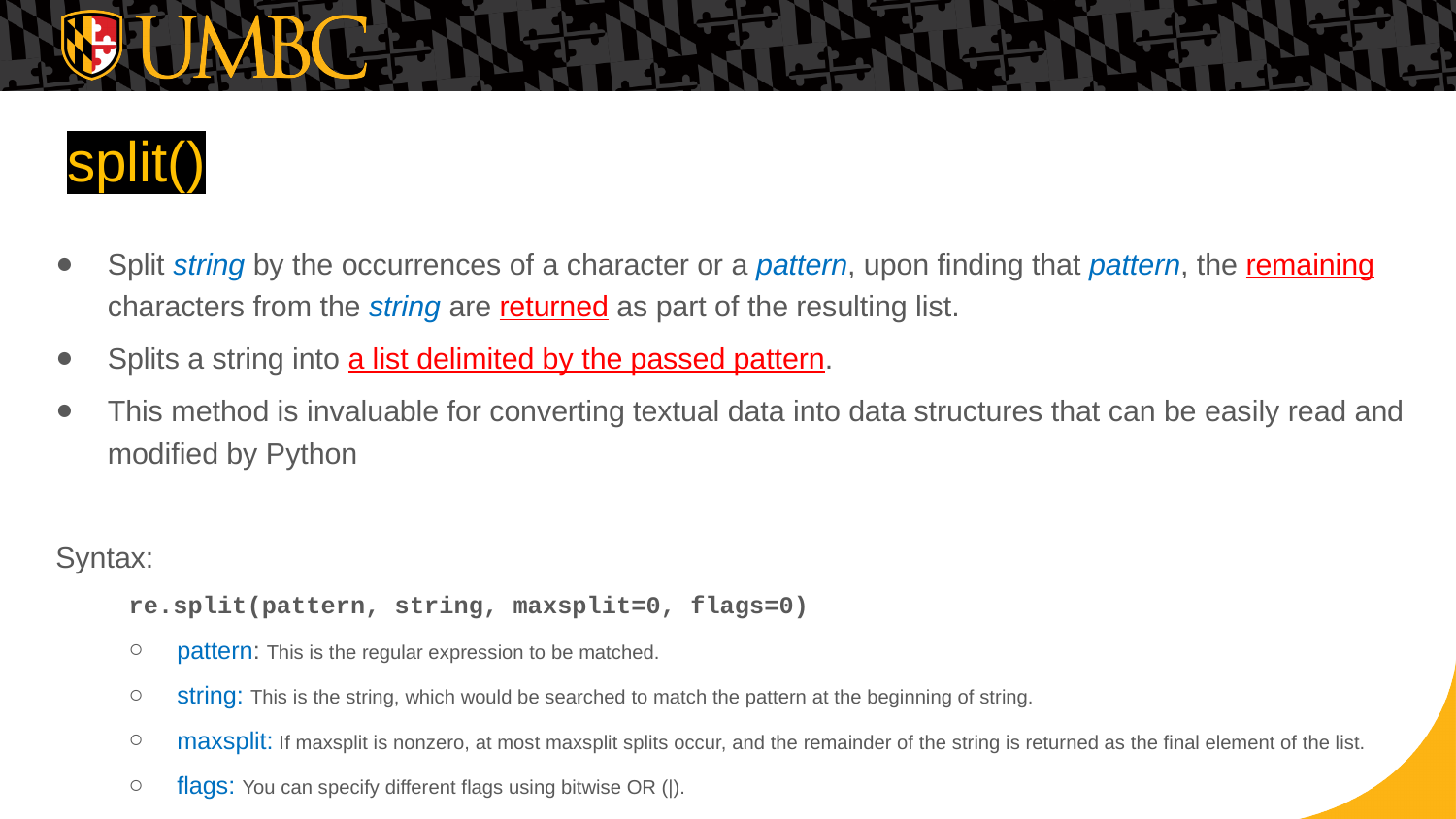

# split()
Split string by the occurrences of a character or a pattern, upon finding that pattern, the remaining characters from the string are returned as part of the resulting list.
Splits a string into a list delimited by the passed pattern.
This method is invaluable for converting textual data into data structures that can be easily read and modified by Python

Syntax:
re.split(pattern, string, maxsplit=0, flags=0)
pattern: This is the regular expression to be matched.
string: This is the string, which would be searched to match the pattern at the beginning of string.
maxsplit: If maxsplit is nonzero, at most maxsplit splits occur, and the remainder of the string is returned as the final element of the list.
flags: You can specify different flags using bitwise OR (|).